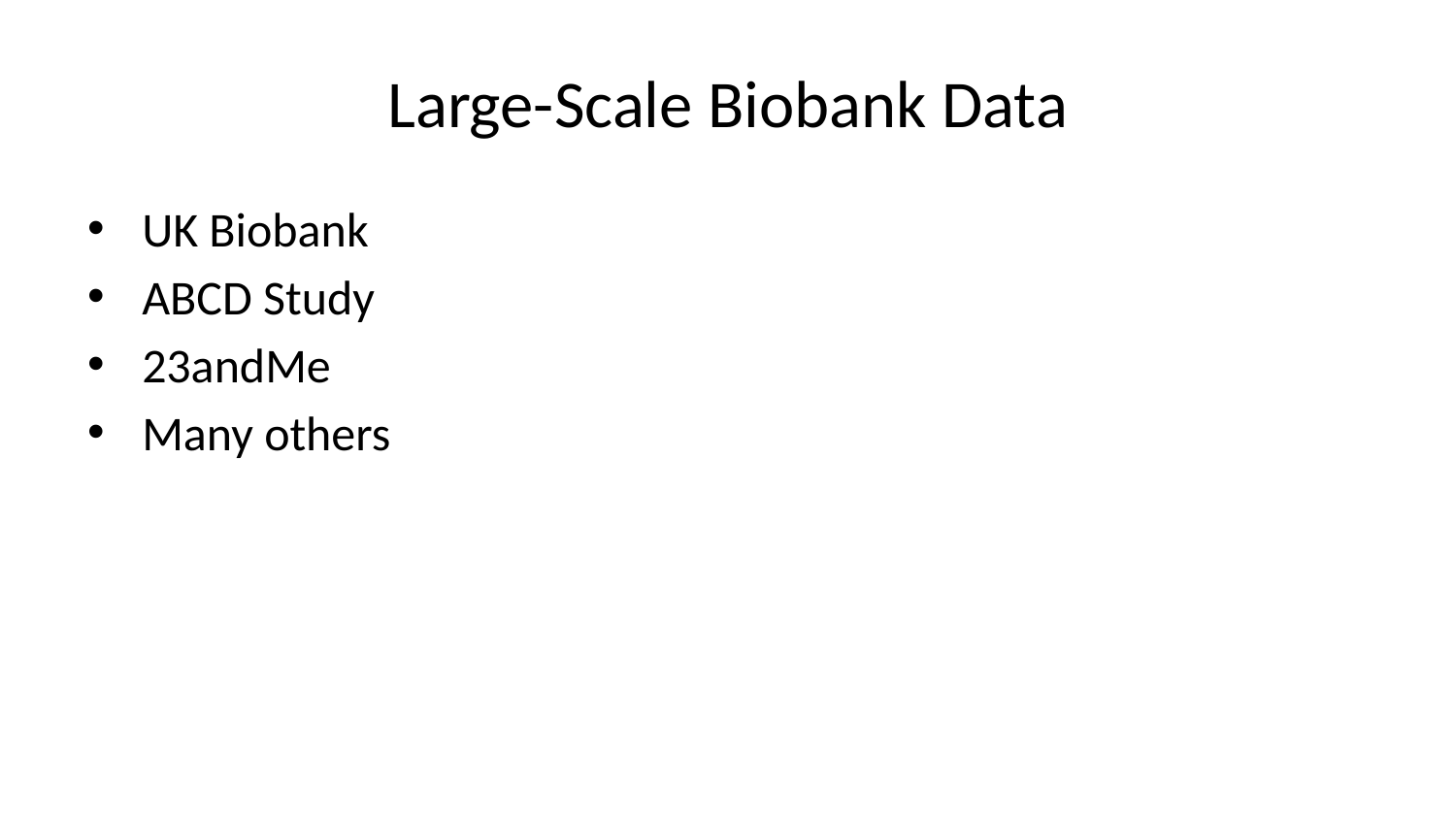

# Large-Scale Biobank Data
UK Biobank
ABCD Study
23andMe
Many others